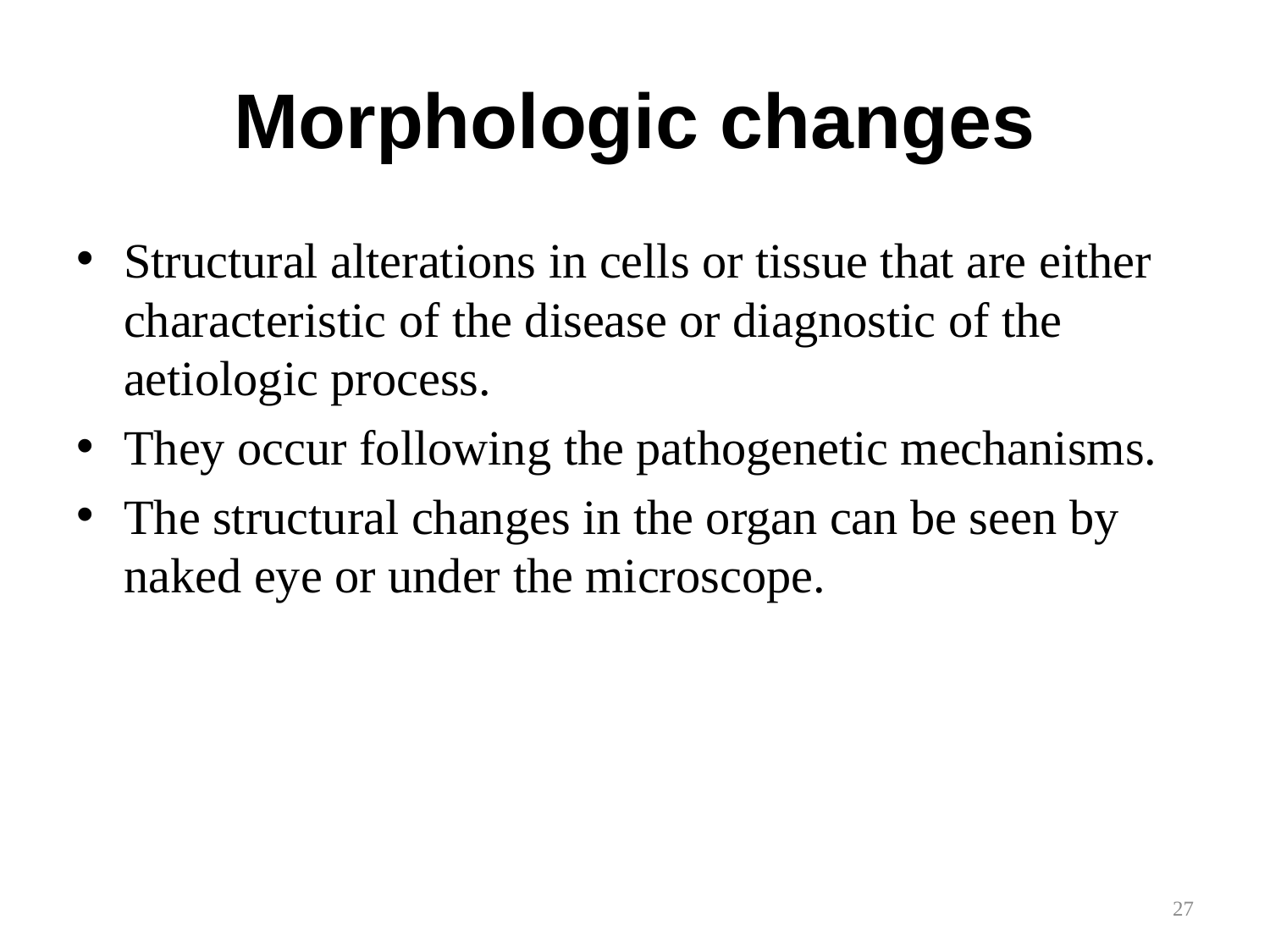

# Morphologic changes
Structural alterations in cells or tissue that are either characteristic of the disease or diagnostic of the aetiologic process.
They occur following the pathogenetic mechanisms.
The structural changes in the organ can be seen by naked eye or under the microscope.

27